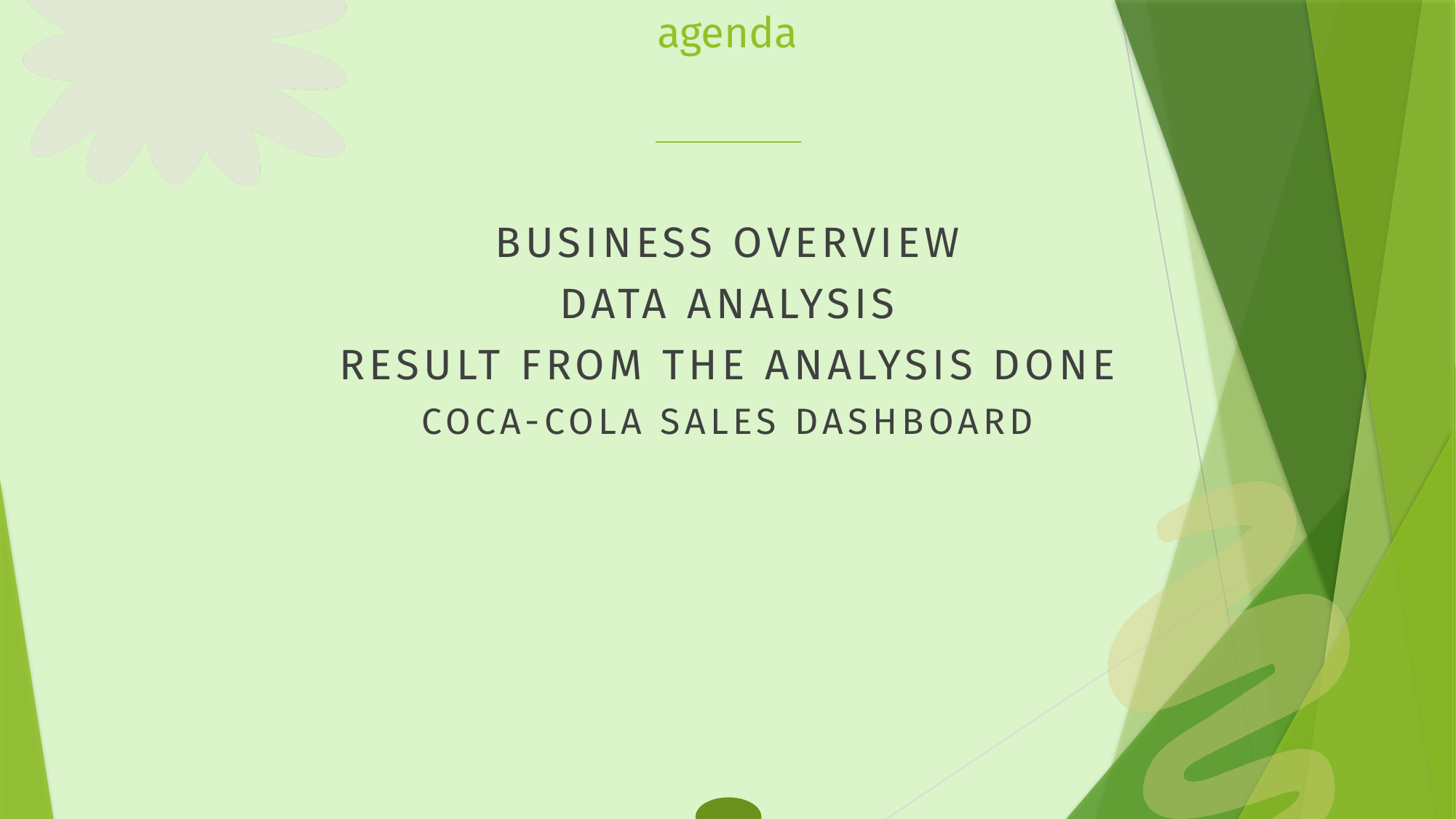

# agenda
Business overview
data analysis
Result from the analysis done
COCA-COLA SALES DASHBOARD